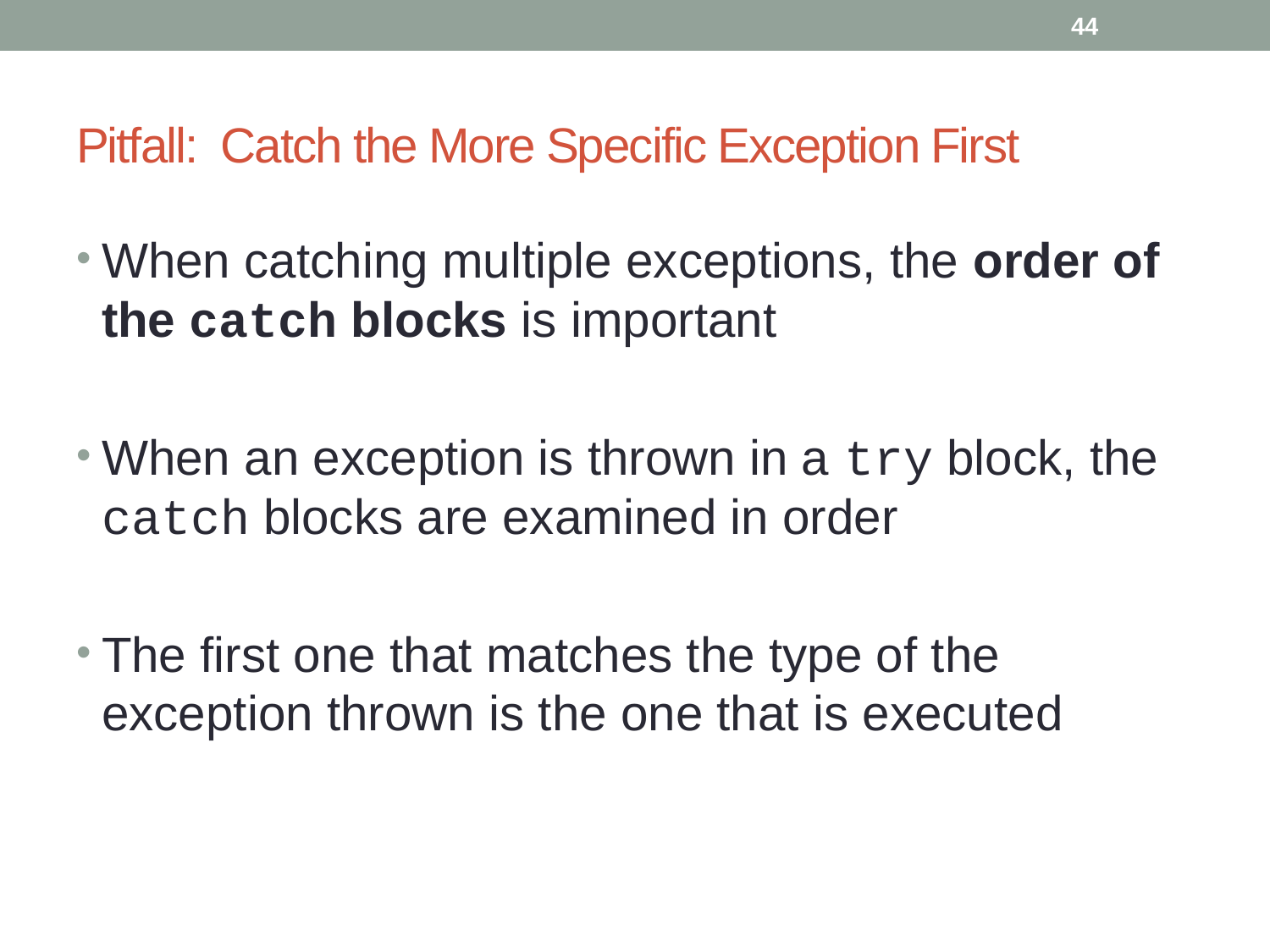

44
# Pitfall:  Catch the More Specific Exception First
When catching multiple exceptions, the order of the catch blocks is important

When an exception is thrown in a try block, the catch blocks are examined in order

The first one that matches the type of the exception thrown is the one that is executed